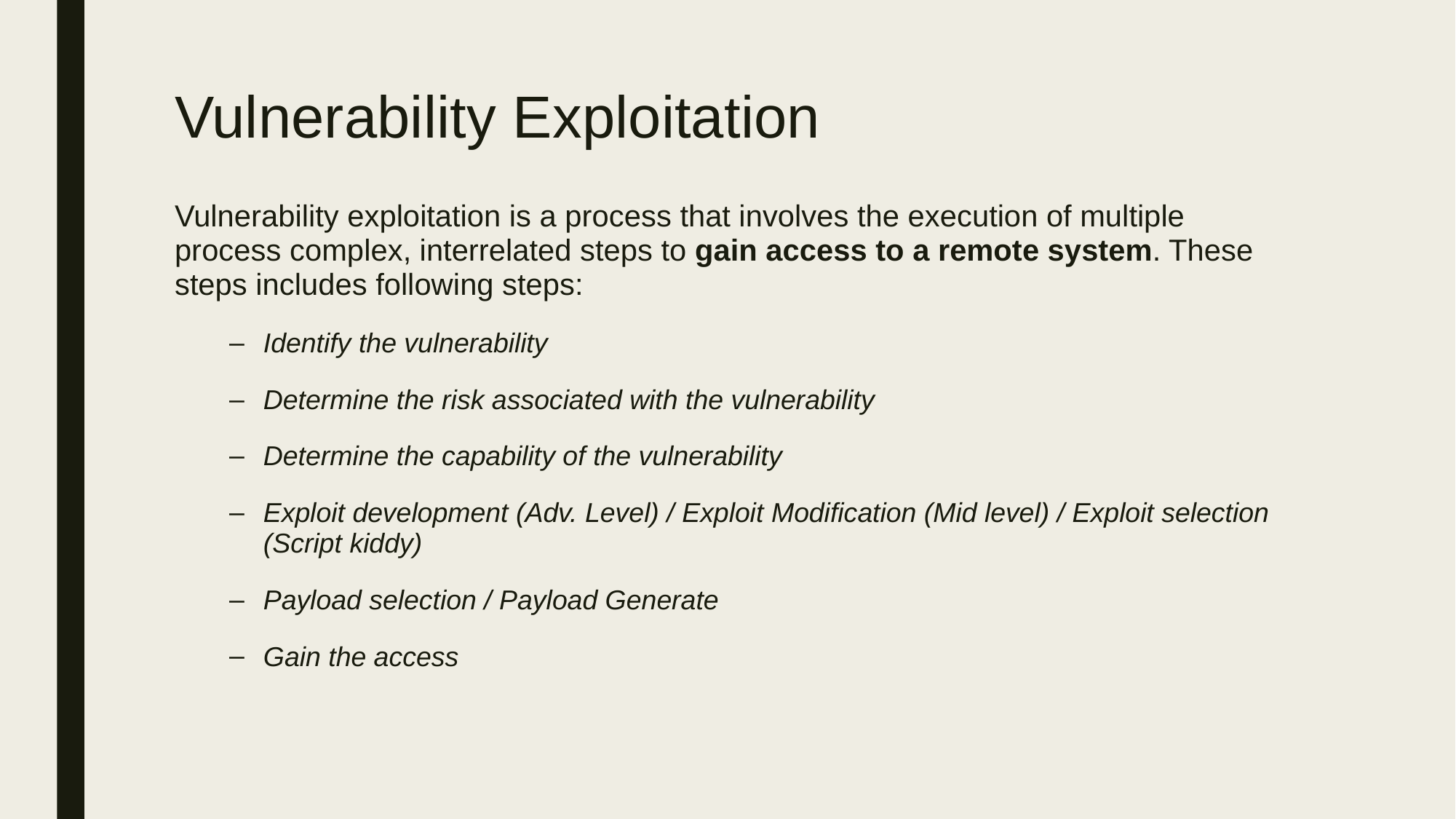

# Vulnerability Exploitation
Vulnerability exploitation is a process that involves the execution of multiple process complex, interrelated steps to gain access to a remote system. These steps includes following steps:
Identify the vulnerability
Determine the risk associated with the vulnerability
Determine the capability of the vulnerability
Exploit development (Adv. Level) / Exploit Modification (Mid level) / Exploit selection (Script kiddy)
Payload selection / Payload Generate
Gain the access